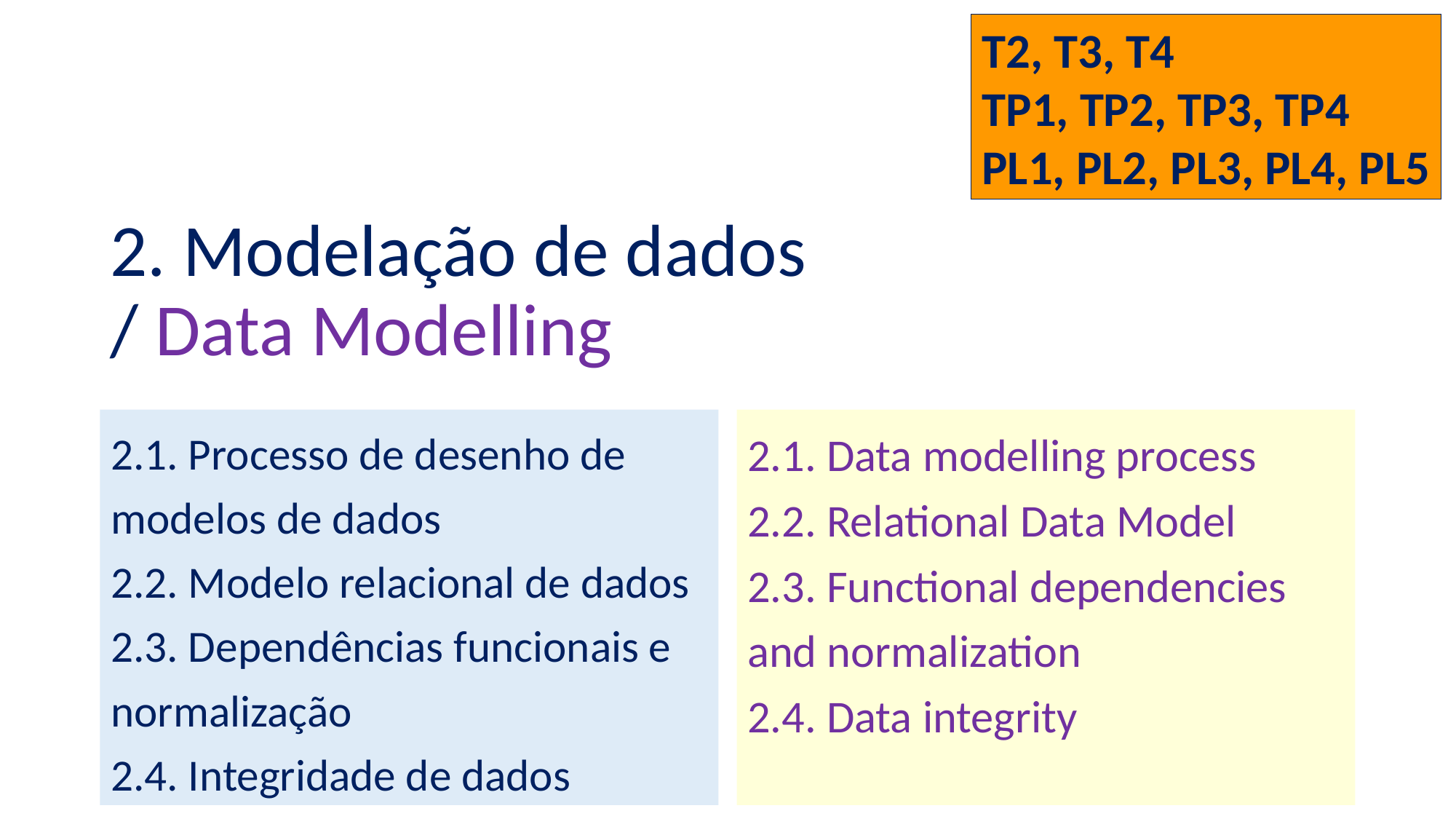

T2, T3, T4
TP1, TP2, TP3, TP4
PL1, PL2, PL3, PL4, PL5
# 2. Modelação de dados / Data Modelling
2.1. Processo de desenho de modelos de dados
2.2. Modelo relacional de dados
2.3. Dependências funcionais e normalização
2.4. Integridade de dados
2.1. Data modelling process
2.2. Relational Data Model
2.3. Functional dependencies and normalization
2.4. Data integrity